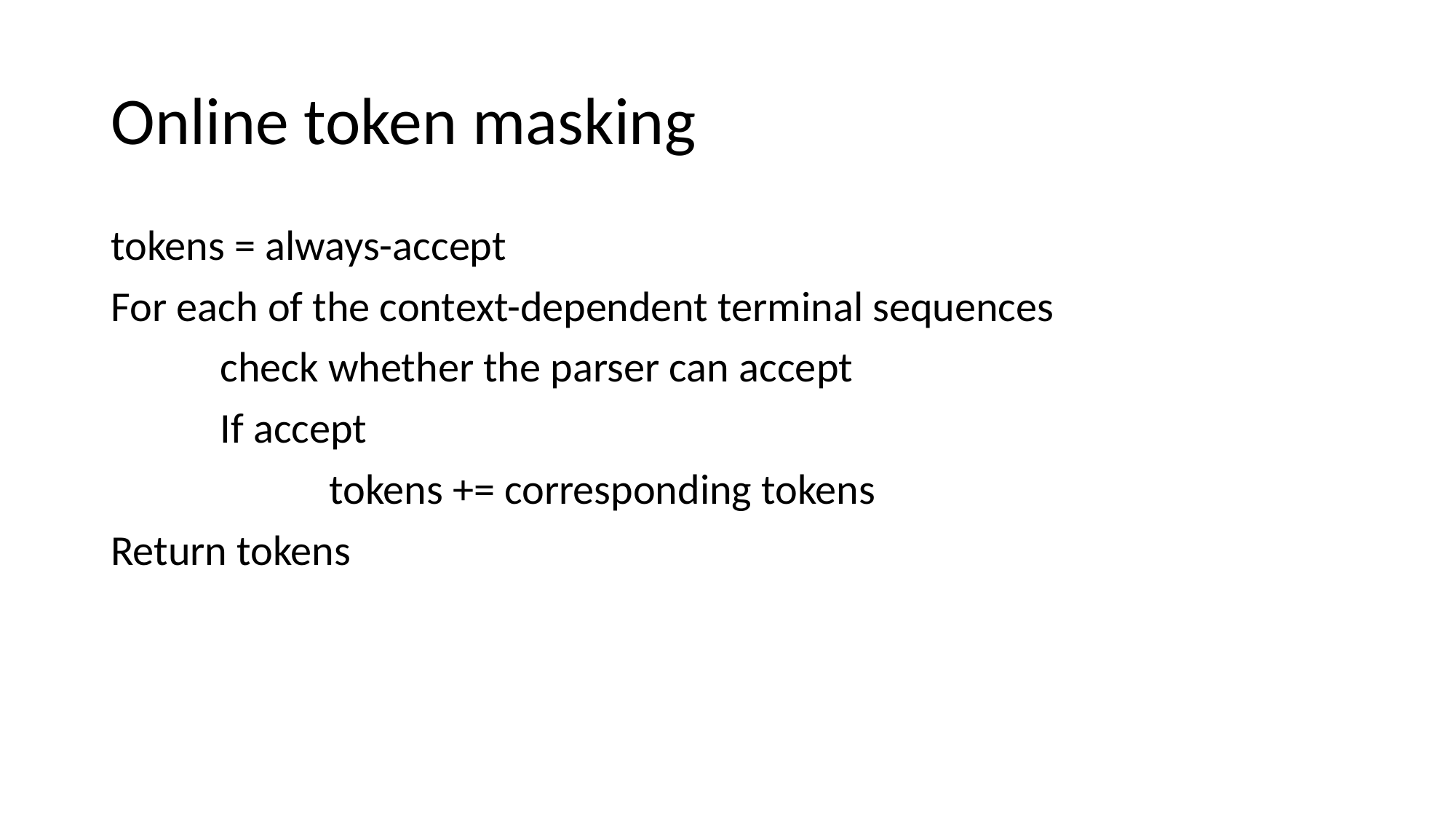

# Online token masking
tokens = always-accept
For each of the context-dependent terminal sequences
	check whether the parser can accept
	If accept
		tokens += corresponding tokens
Return tokens